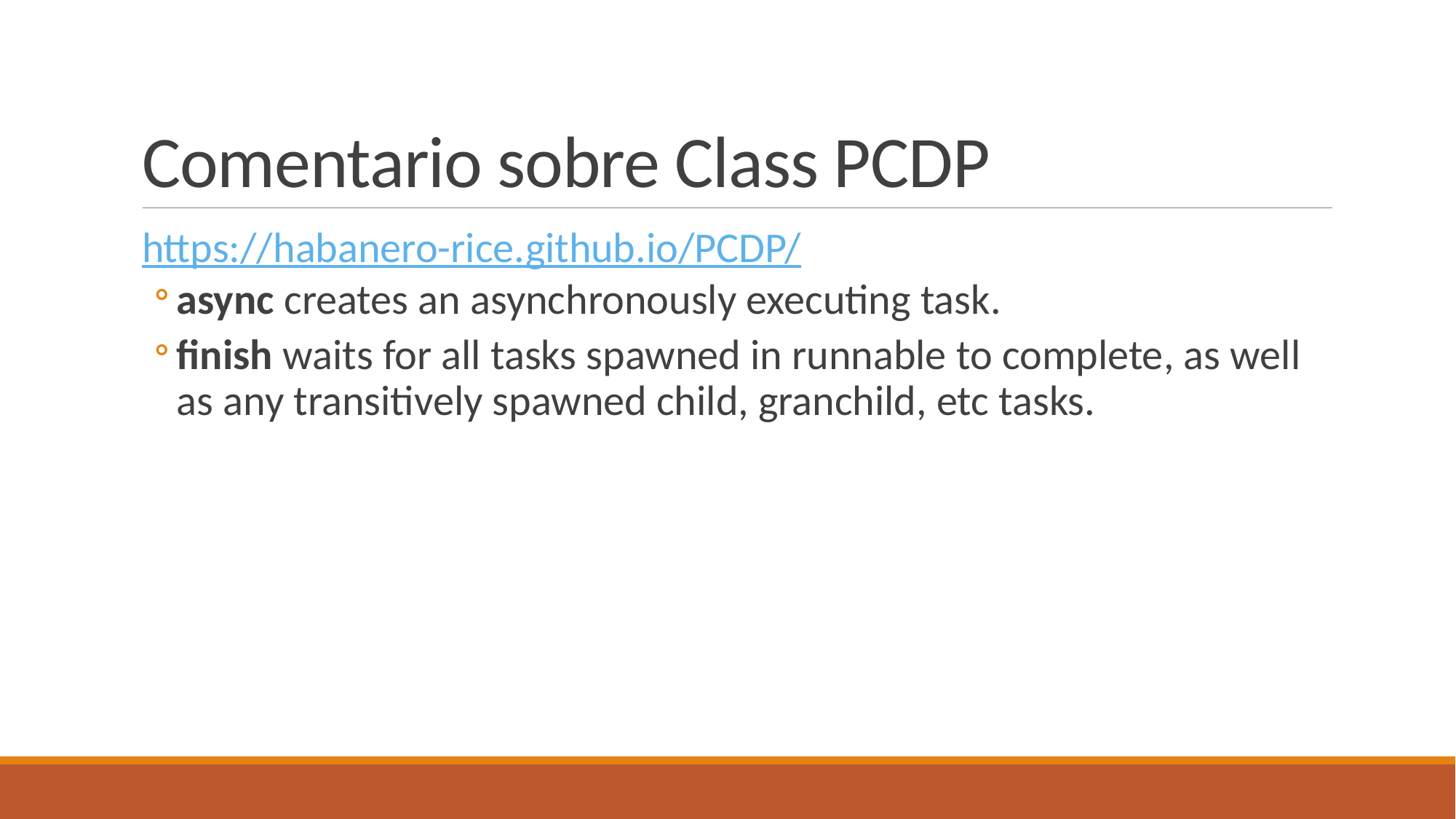

# Comentario sobre Class PCDP
https://habanero-rice.github.io/PCDP/
async creates an asynchronously executing task.
finish waits for all tasks spawned in runnable to complete, as well as any transitively spawned child, granchild, etc tasks.